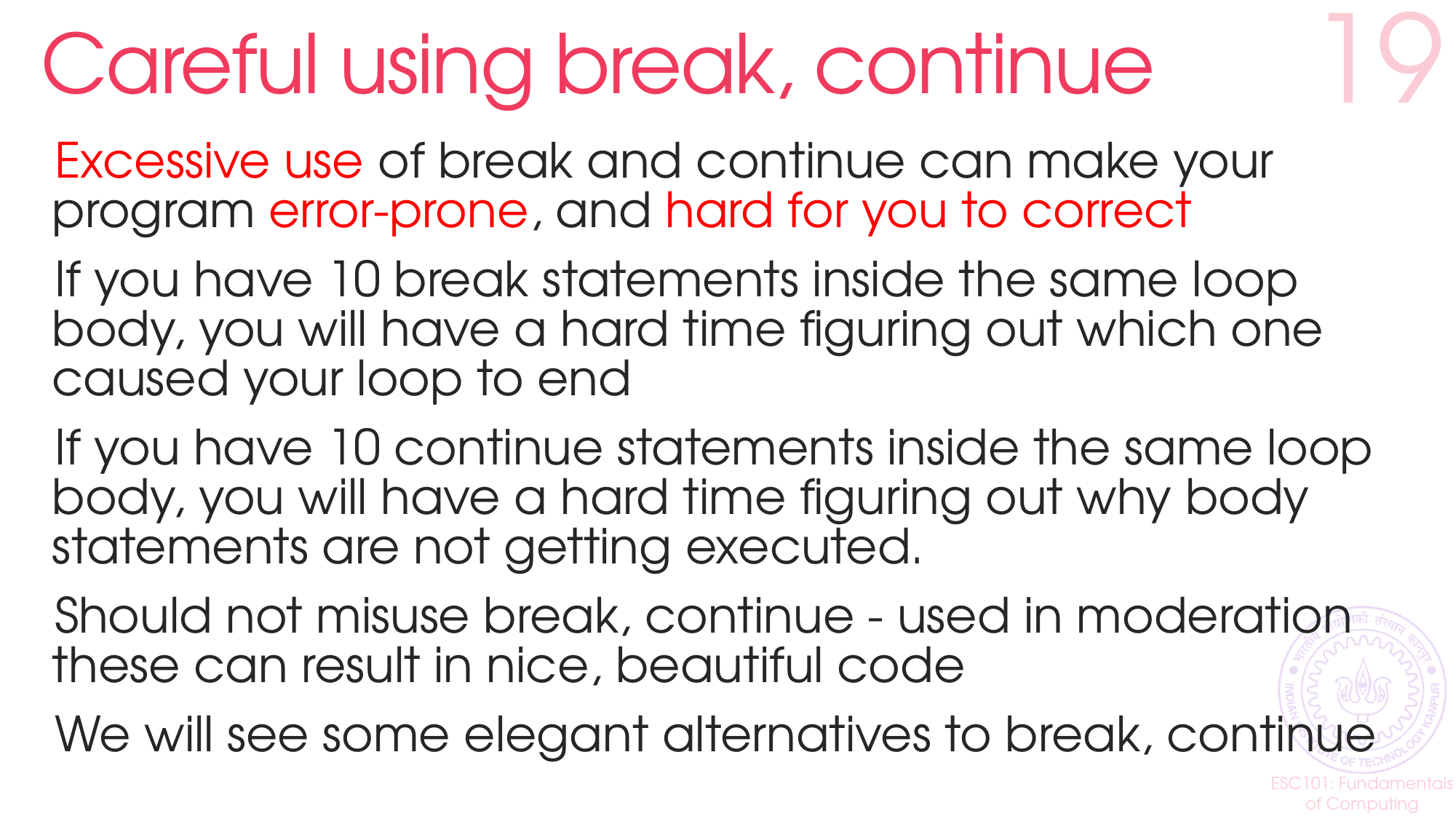

# Careful using break, continue
19
Excessive use of break and continue can make your program error-prone, and hard for you to correct
If you have 10 break statements inside the same loop body, you will have a hard time figuring out which one caused your loop to end
If you have 10 continue statements inside the same loop body, you will have a hard time figuring out why body statements are not getting executed.
Should not misuse break, continue - used in moderation these can result in nice, beautiful code
We will see some elegant alternatives to break, continue